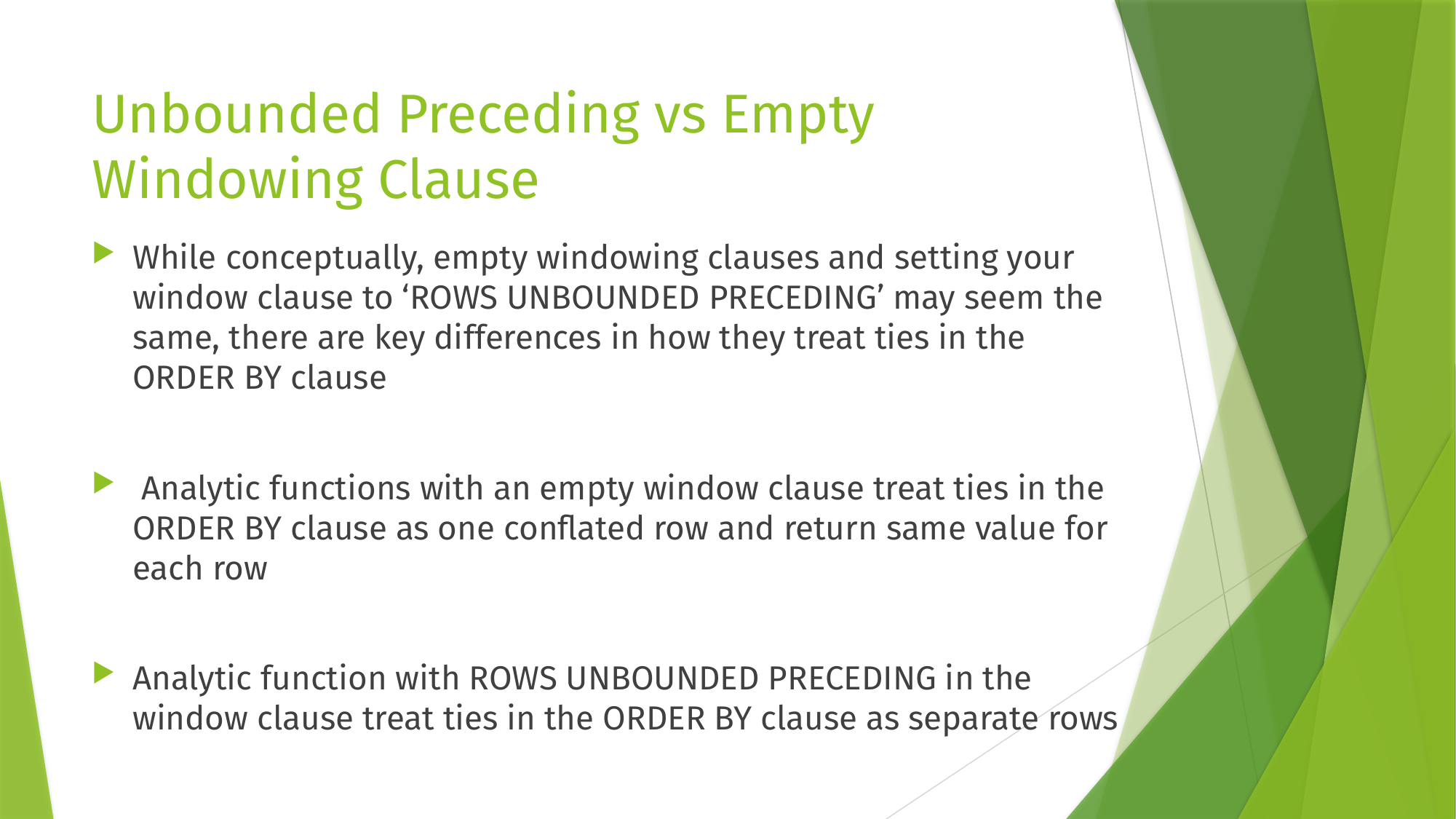

# Unbounded Preceding vs Empty Windowing Clause
While conceptually, empty windowing clauses and setting your window clause to ‘ROWS UNBOUNDED PRECEDING’ may seem the same, there are key differences in how they treat ties in the ORDER BY clause

 Analytic functions with an empty window clause treat ties in the ORDER BY clause as one conflated row and return same value for each row

Analytic function with ROWS UNBOUNDED PRECEDING in the window clause treat ties in the ORDER BY clause as separate rows